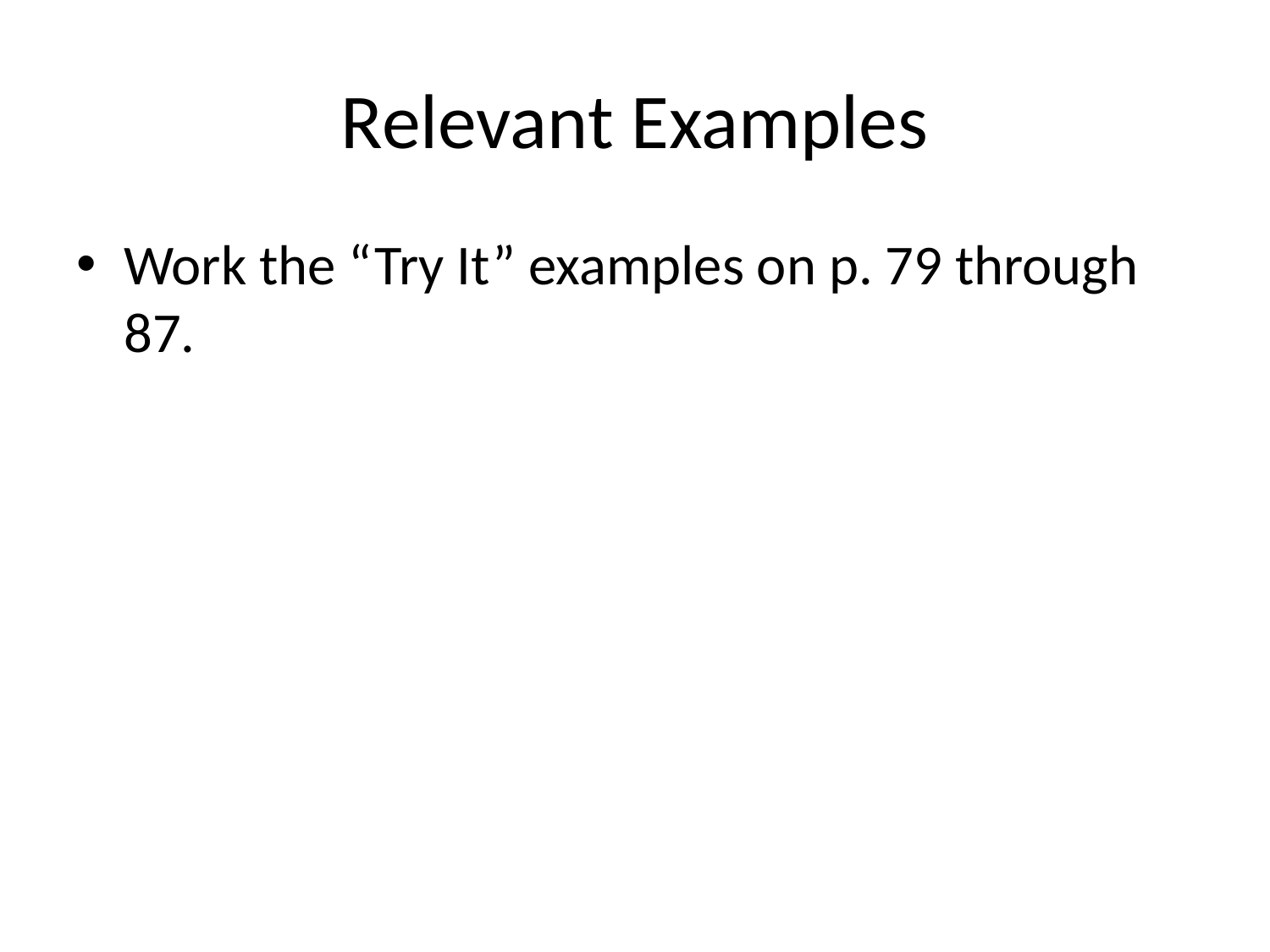

# Relevant Examples
Work the “Try It” examples on p. 79 through 87.